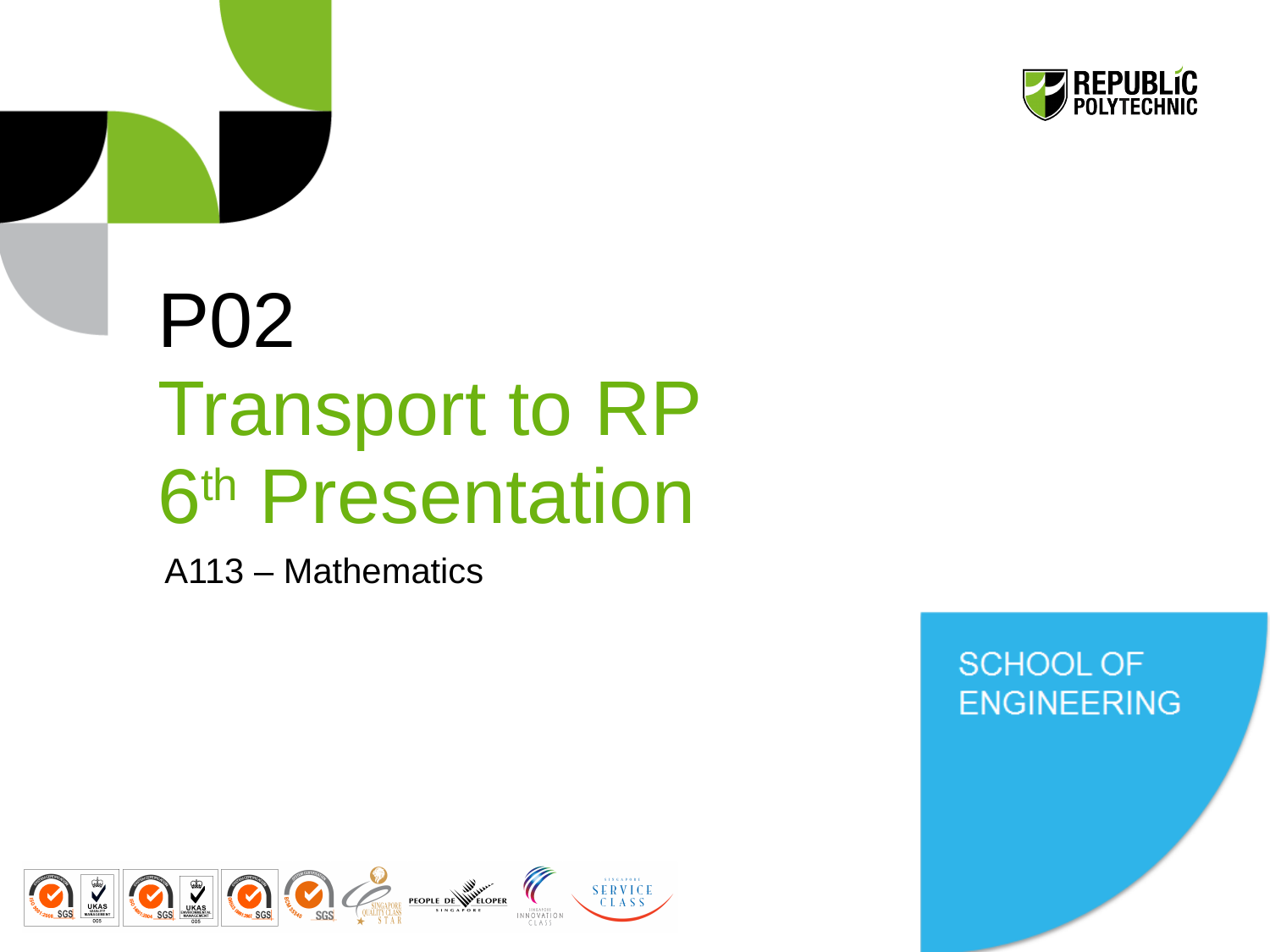

# P02 Transport to RP 6th Presentation
A113 – Mathematics